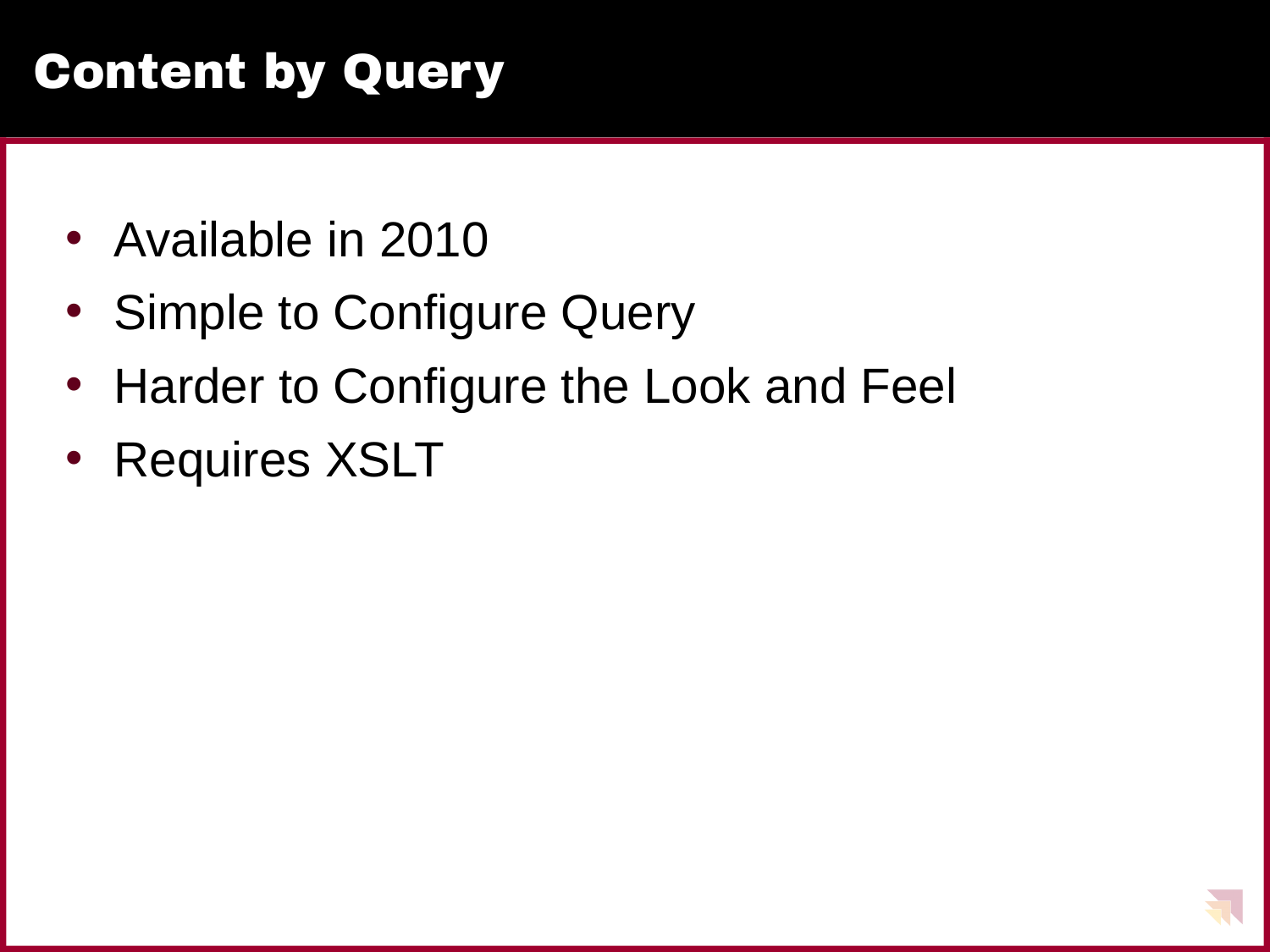

# Content by Query
Available in 2010
Simple to Configure Query
Harder to Configure the Look and Feel
Requires XSLT